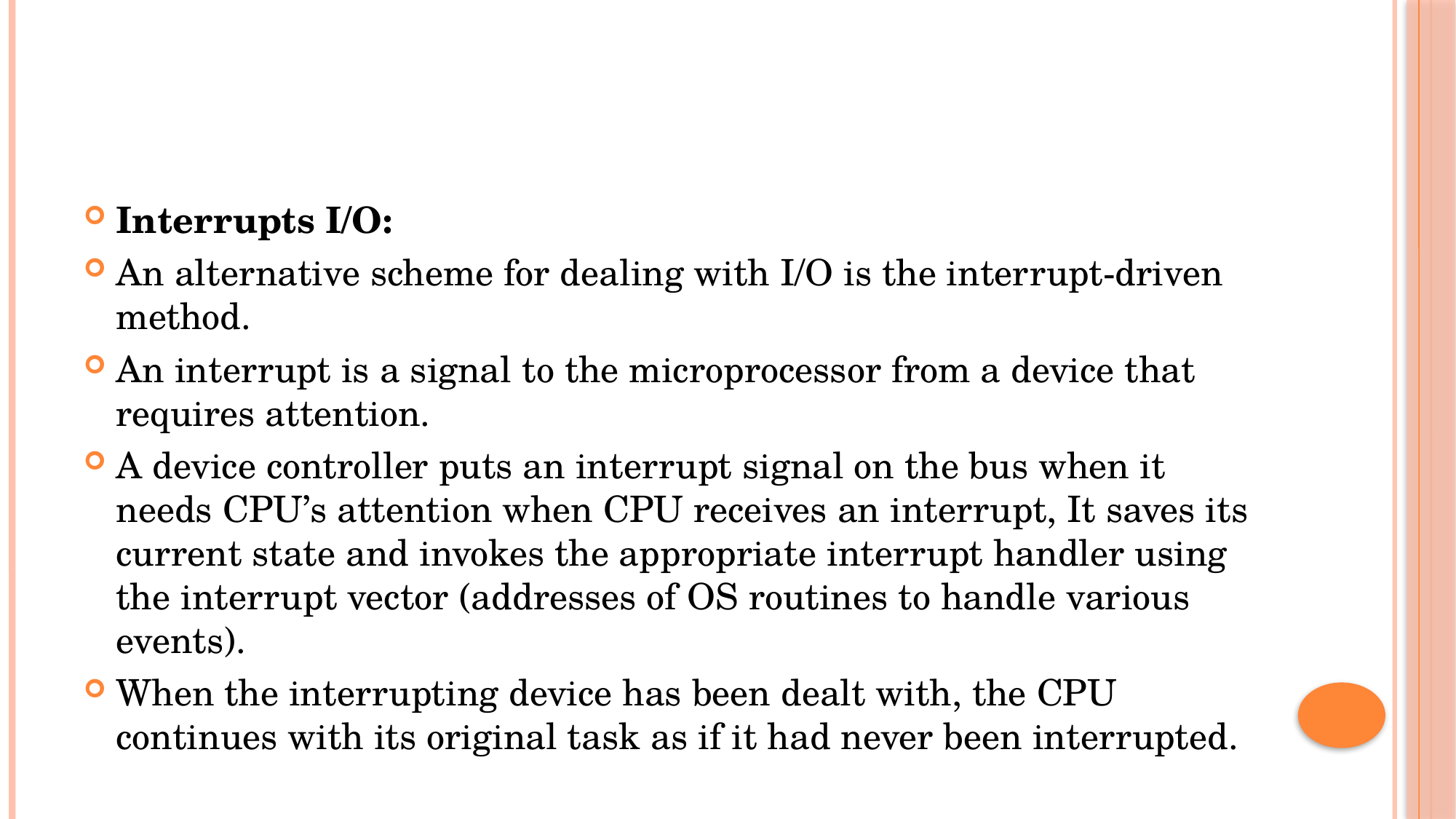

#
Interrupts I/O:
An alternative scheme for dealing with I/O is the interrupt-driven method.
An interrupt is a signal to the microprocessor from a device that requires attention.
A device controller puts an interrupt signal on the bus when it needs CPU’s attention when CPU receives an interrupt, It saves its current state and invokes the appropriate interrupt handler using the interrupt vector (addresses of OS routines to handle various events).
When the interrupting device has been dealt with, the CPU continues with its original task as if it had never been interrupted.